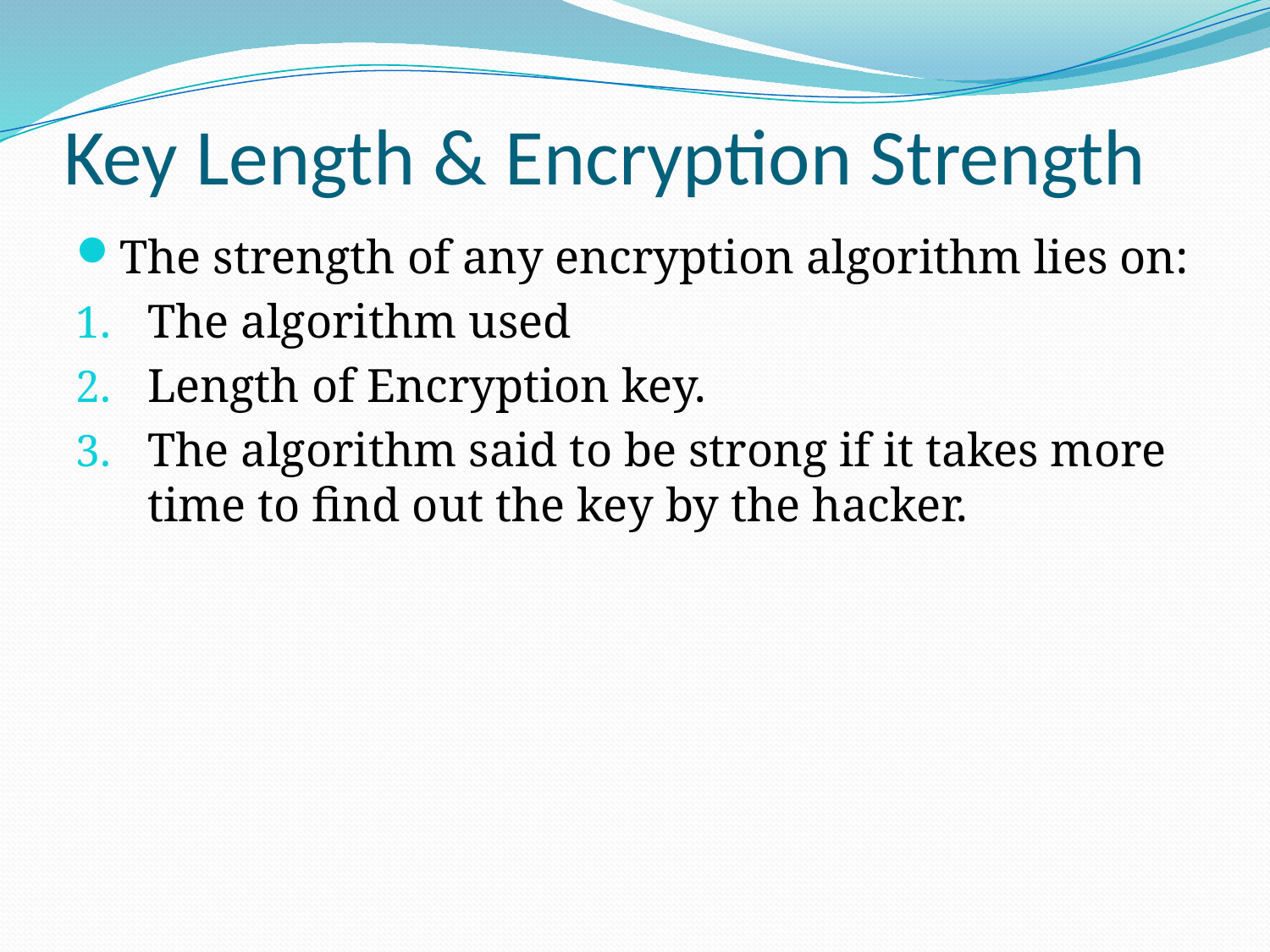

# Key Length & Encryption Strength
The strength of any encryption algorithm lies on:
The algorithm used
Length of Encryption key.
The algorithm said to be strong if it takes more time to find out the key by the hacker.